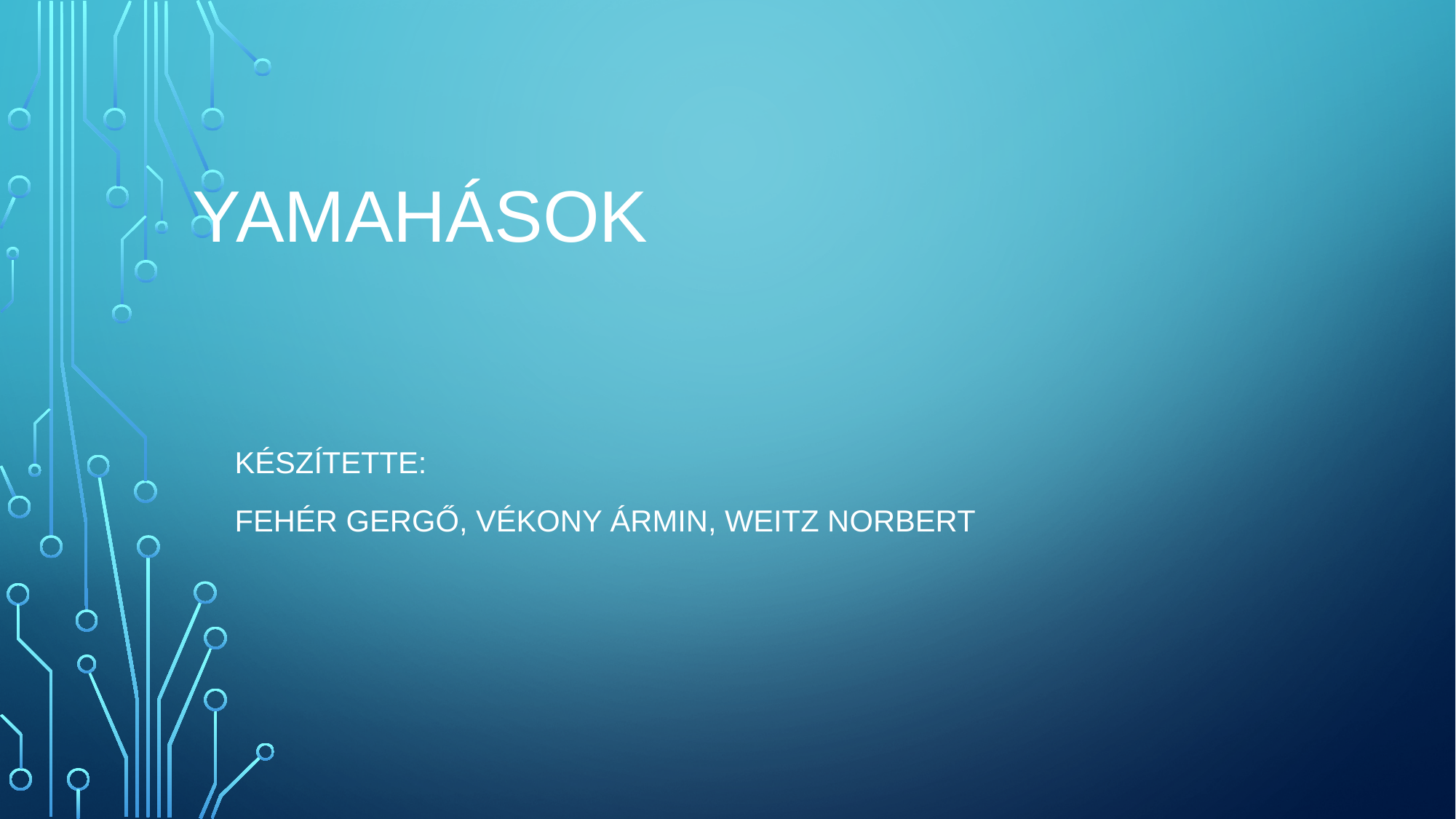

# Yamahások
Készítette:
Fehér Gergő, Vékony Ármin, Weitz Norbert